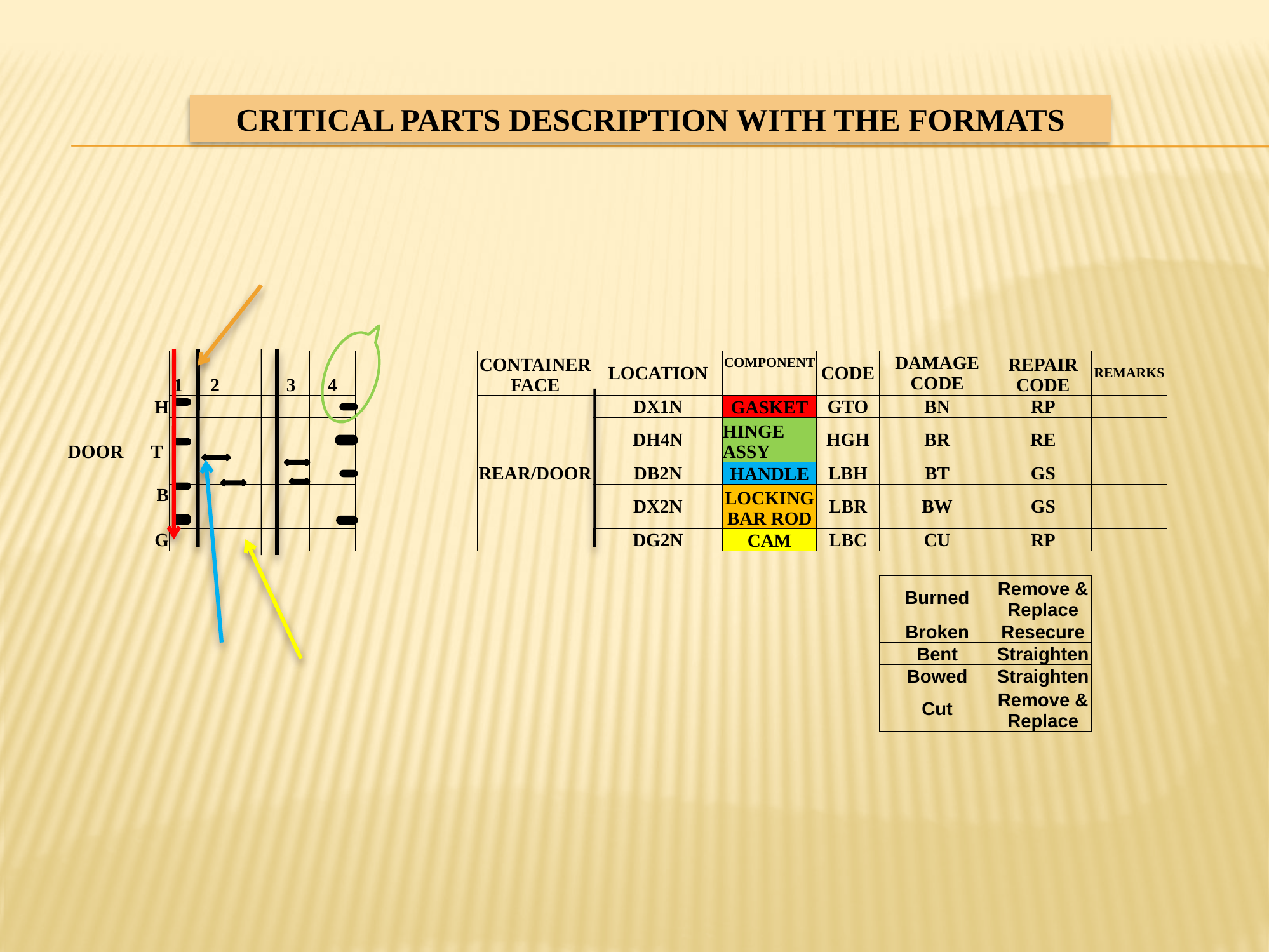

CRITICAL PARTS DESCRIPTION WITH THE FORMATS
|  |  |  |  |  |  |  |  |  |  |  |  |  |  |  |  |  |
| --- | --- | --- | --- | --- | --- | --- | --- | --- | --- | --- | --- | --- | --- | --- | --- | --- |
|  |  |  |  |  |  |  |  |  |  |  |  |  |  |  |  |  |
|  |  |  |  |  |  |  |  |  |  |  |  |  |  |  |  |  |
|  |  |  |  |  |  |  |  |  |  |  |  |  |  |  |  |  |
|  |  |  |  |  |  |  |  |  |  |  |  |  |  |  |  |  |
|  | 1 2 | 3 | 4 |  |  | CONTAINER FACE |  |  | LOCATION |  | COMPONENT | CODE | DAMAGE CODE |  | REPAIR CODE | REMARKS |
| H |  |  |  |  |  | REAR/DOOR |  |  | DX1N |  | GASKET | GTO | BN |  | RP |  |
| DOOR T |  |  |  |  |  |  |  |  | DH4N |  | HINGE ASSY | HGH | BR |  | RE |  |
| B |  |  |  |  |  |  |  |  | DB2N |  | HANDLE | LBH | BT |  | GS |  |
|  |  |  |  |  |  |  |  |  | DX2N |  | LOCKING BAR ROD | LBR | BW |  | GS |  |
| G |  |  |  |  |  |  |  |  | DG2N |  | CAM | LBC | CU |  | RP |  |
|  |  |  |  |  |  |  |  |  |  |  |  |  |  |  |  |  |
|  |  |  |  |  |  |  |  |  |  |  |  |  | Burned |  | Remove & Replace |  |
|  |  |  |  |  |  |  |  |  |  |  |  |  | Broken |  | Resecure |  |
|  |  |  |  |  |  |  |  |  |  |  |  |  | Bent |  | Straighten |  |
|  |  |  |  |  |  |  |  |  |  |  |  |  | Bowed |  | Straighten |  |
|  |  |  |  |  |  |  |  |  |  |  |  |  | Cut |  | Remove & Replace |  |
|  |  |  |  |  |  |  |  |  |  |  |  |  |  |  |  |  |